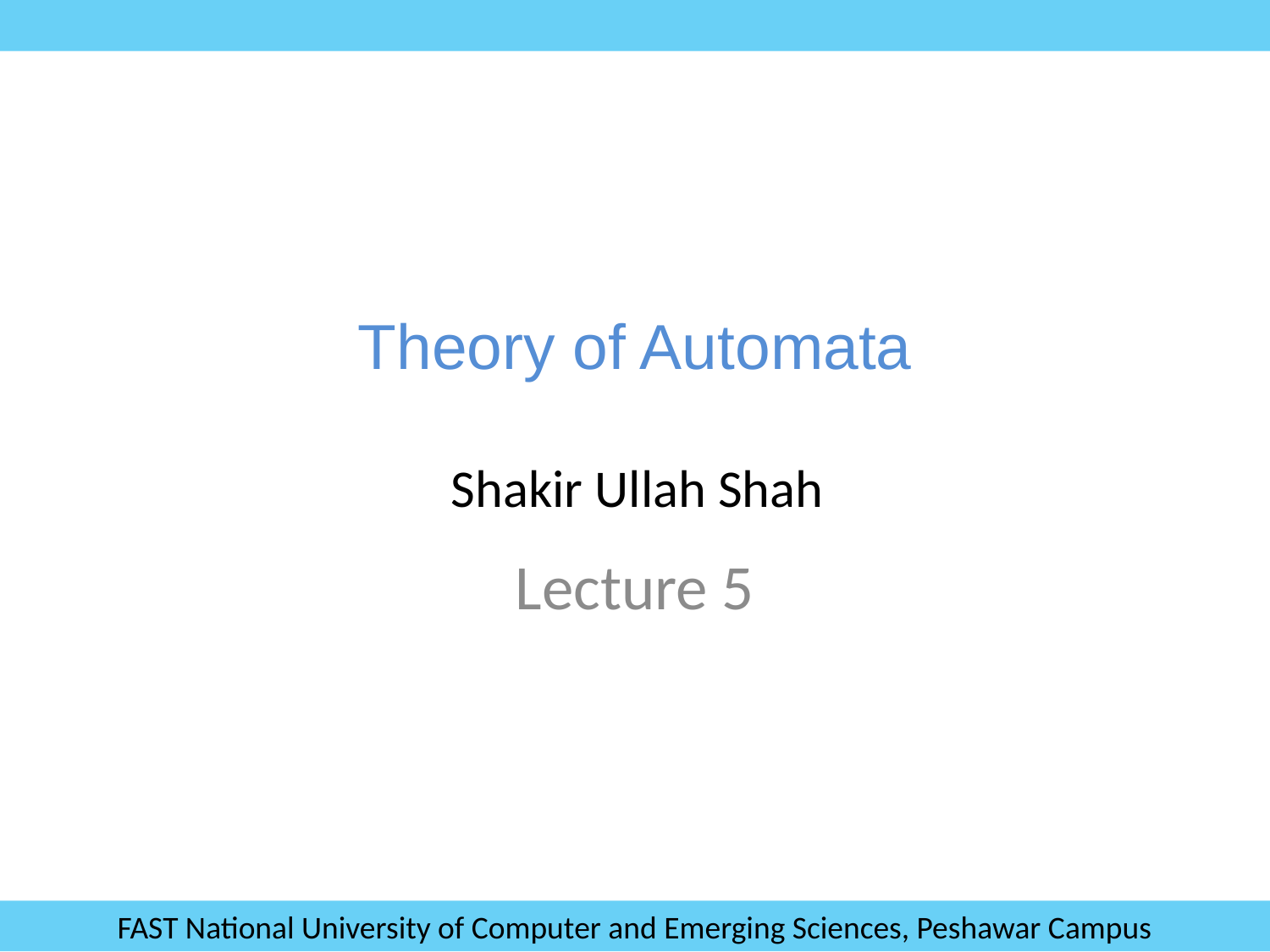

Theory of Automata
Shakir Ullah Shah
Lecture 5